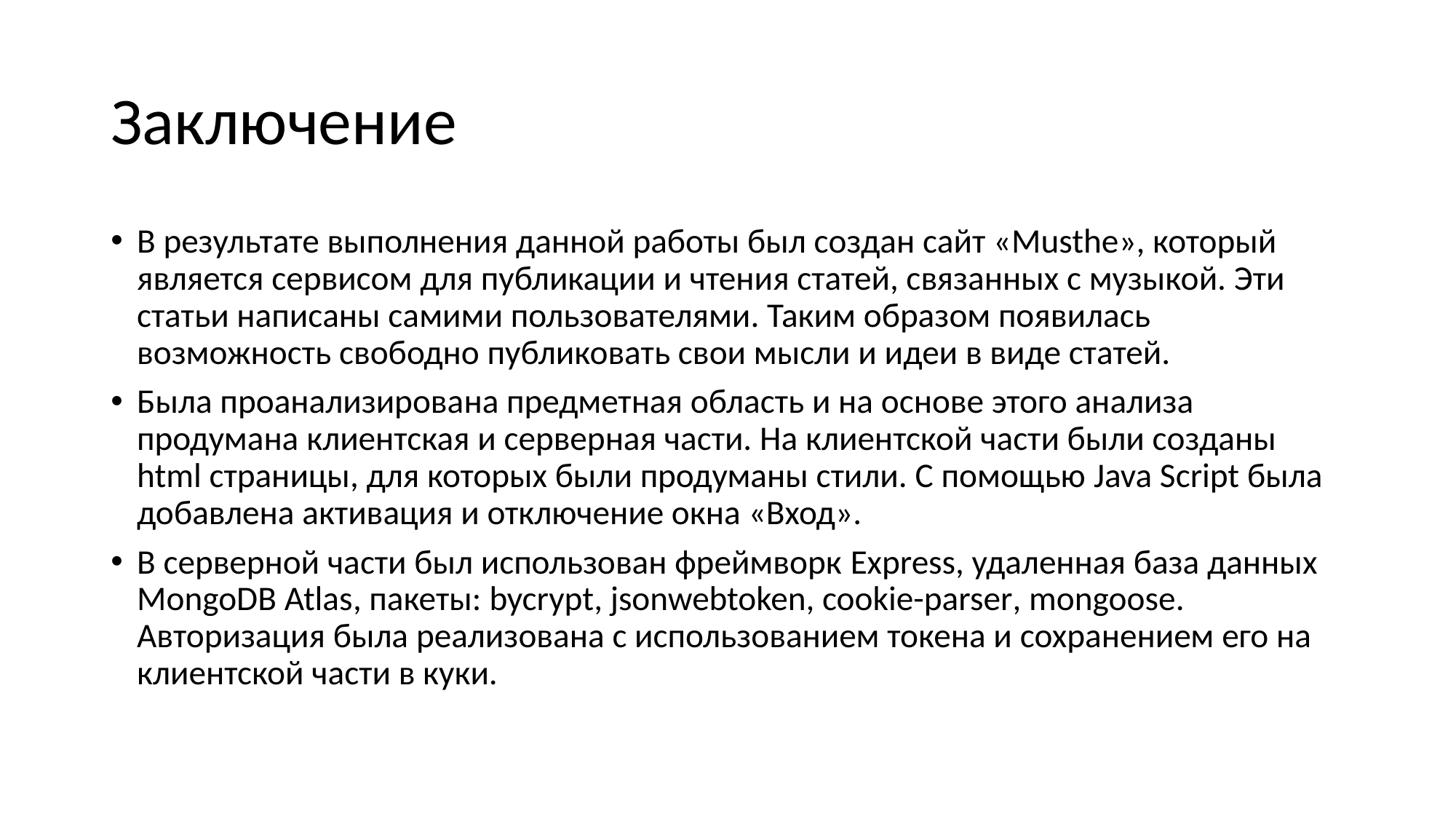

# Заключение
В результате выполнения данной работы был создан сайт «Musthe», который является сервисом для публикации и чтения статей, связанных с музыкой. Эти статьи написаны самими пользователями. Таким образом появилась возможность свободно публиковать свои мысли и идеи в виде статей.
Была проанализирована предметная область и на основе этого анализа продумана клиентская и серверная части. На клиентской части были созданы html страницы, для которых были продуманы стили. С помощью Java Script была добавлена активация и отключение окна «Вход».
В серверной части был использован фреймворк Express, удаленная база данных MongoDB Atlas, пакеты: bycrypt, jsonwebtoken, cookie-parser, mongoose. Авторизация была реализована с использованием токена и сохранением его на клиентской части в куки.